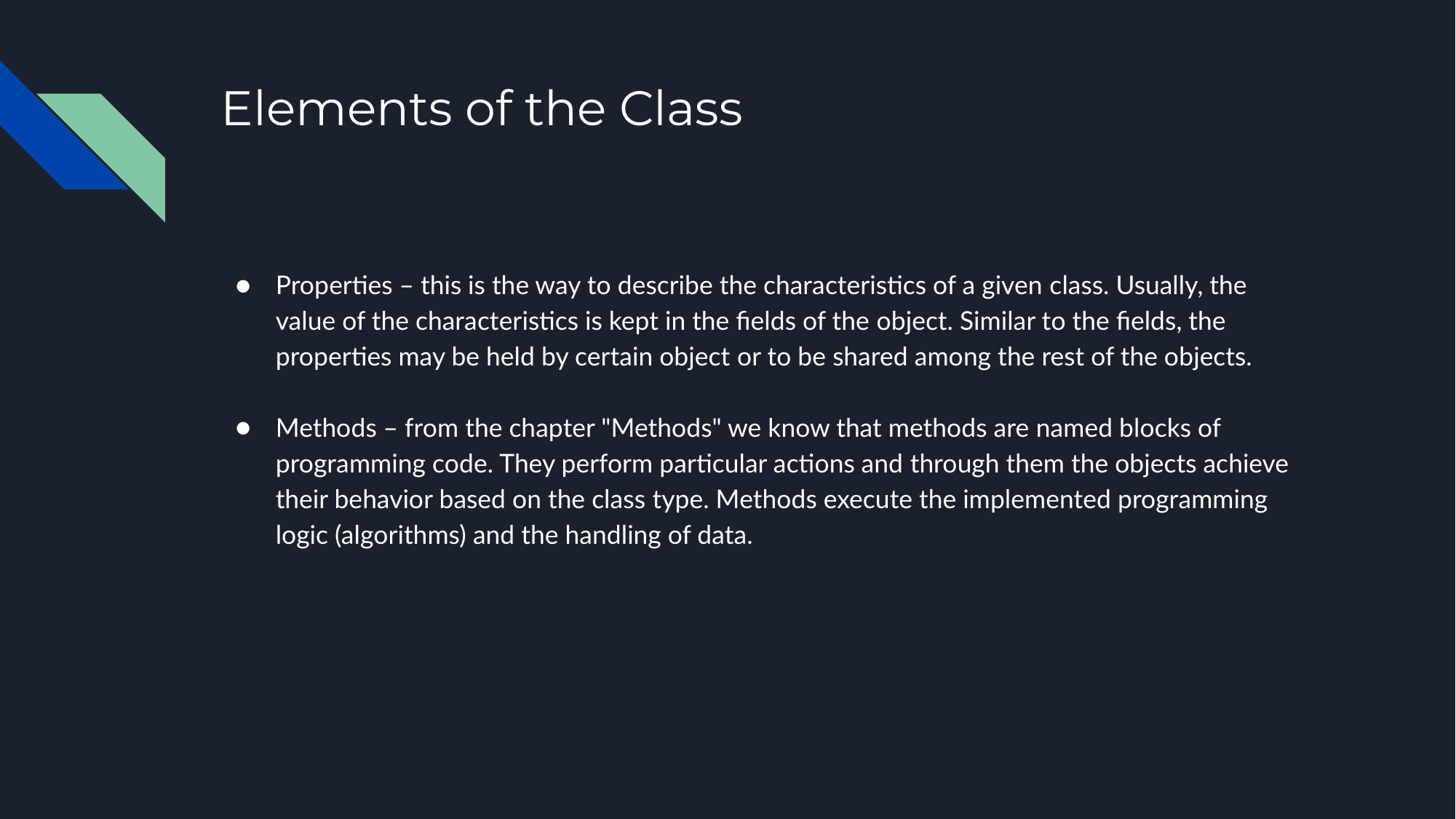

# Elements of the Class
Properties – this is the way to describe the characteristics of a given class. Usually, the value of the characteristics is kept in the fields of the object. Similar to the fields, the properties may be held by certain object or to be shared among the rest of the objects.

Methods – from the chapter "Methods" we know that methods are named blocks of programming code. They perform particular actions and through them the objects achieve their behavior based on the class type. Methods execute the implemented programming logic (algorithms) and the handling of data.